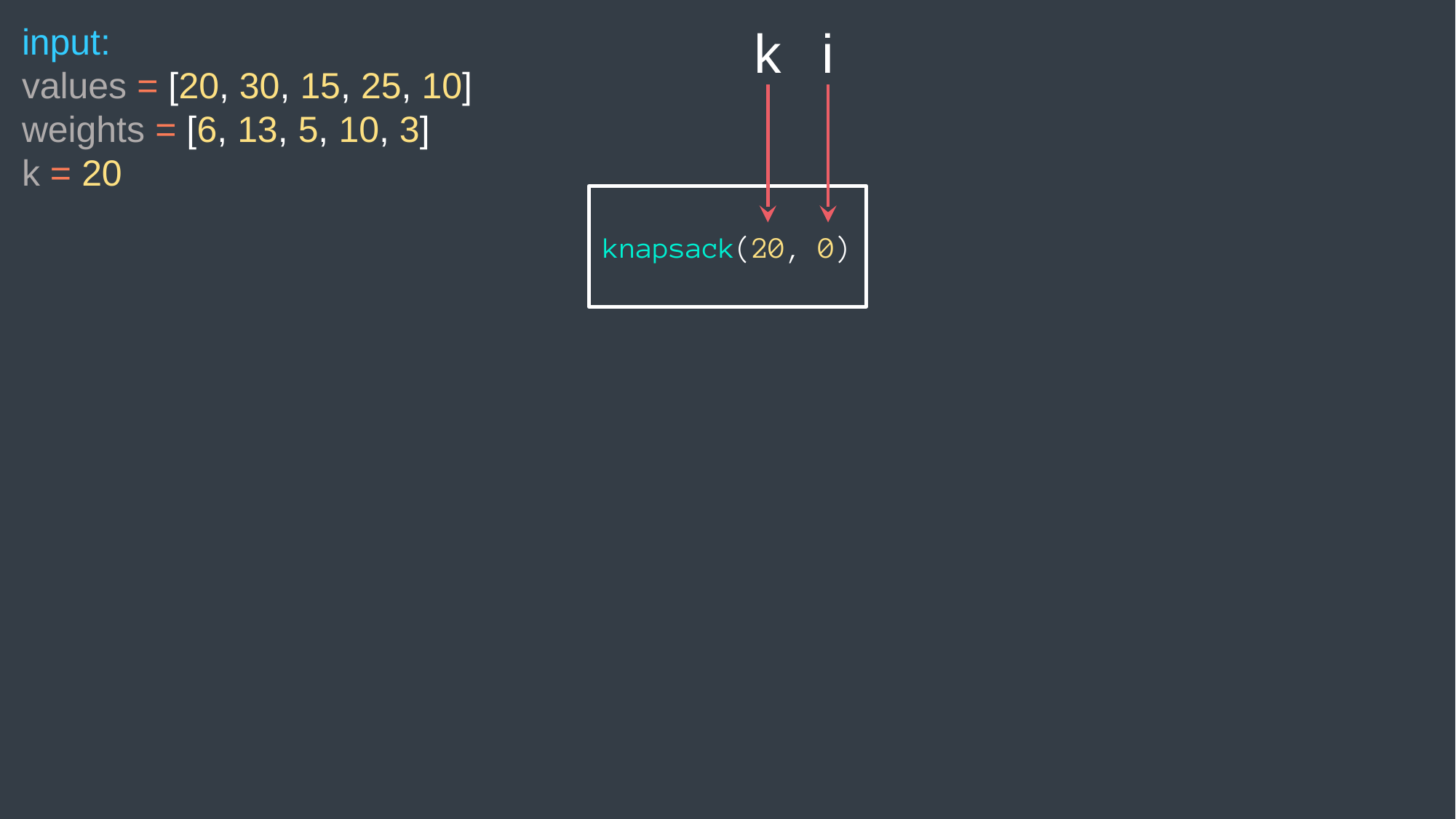

input:
values = [20, 30, 15, 25, 10]
weights = [6, 13, 5, 10, 3]
k = 20
k
i
knapsack(20, 0)